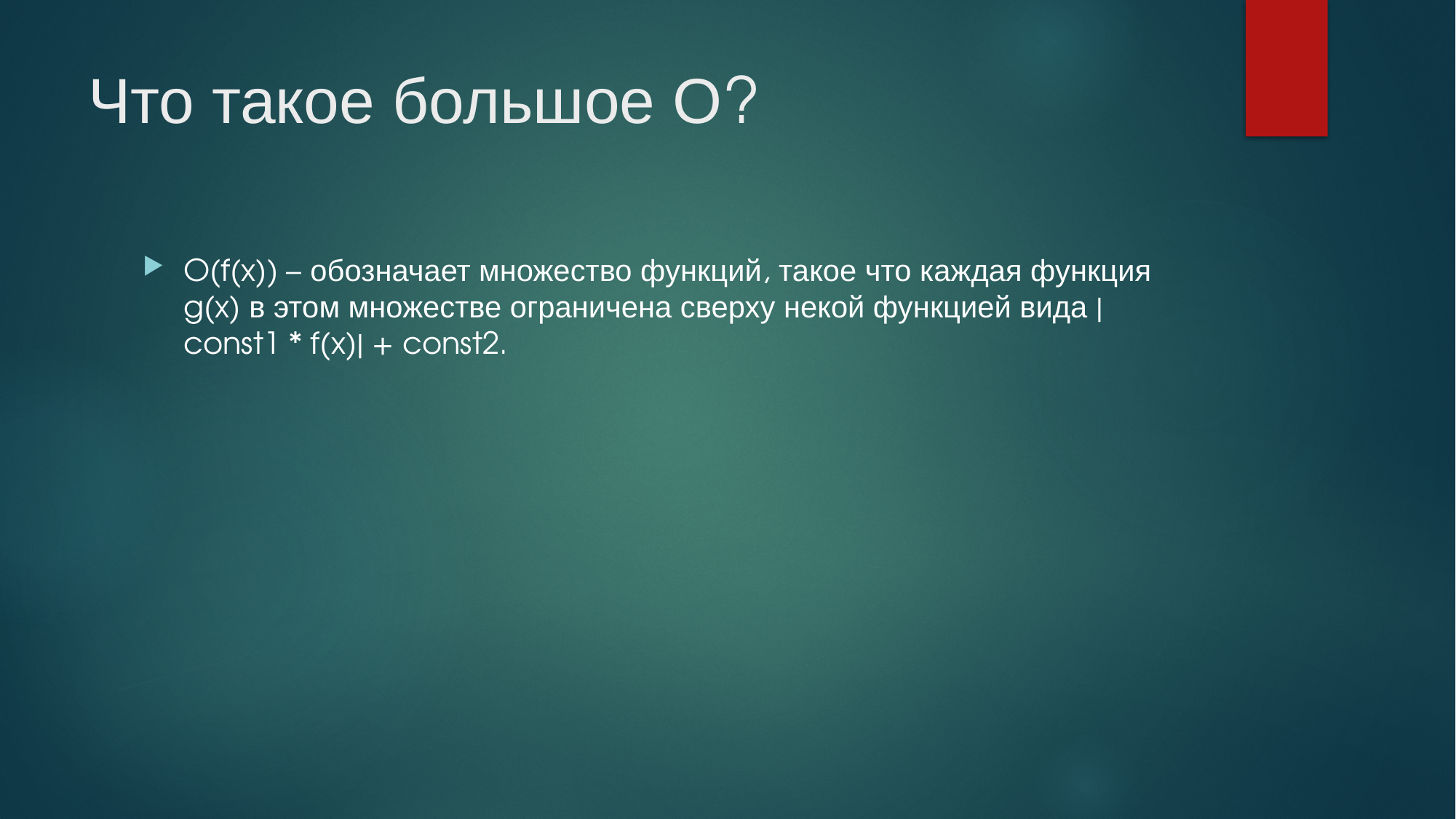

# Что такое большое О?
O(f(x)) – обозначает множество функций, такое что каждая функция g(x) в этом множестве ограничена сверху некой функцией вида |const1 * f(x)| + const2.